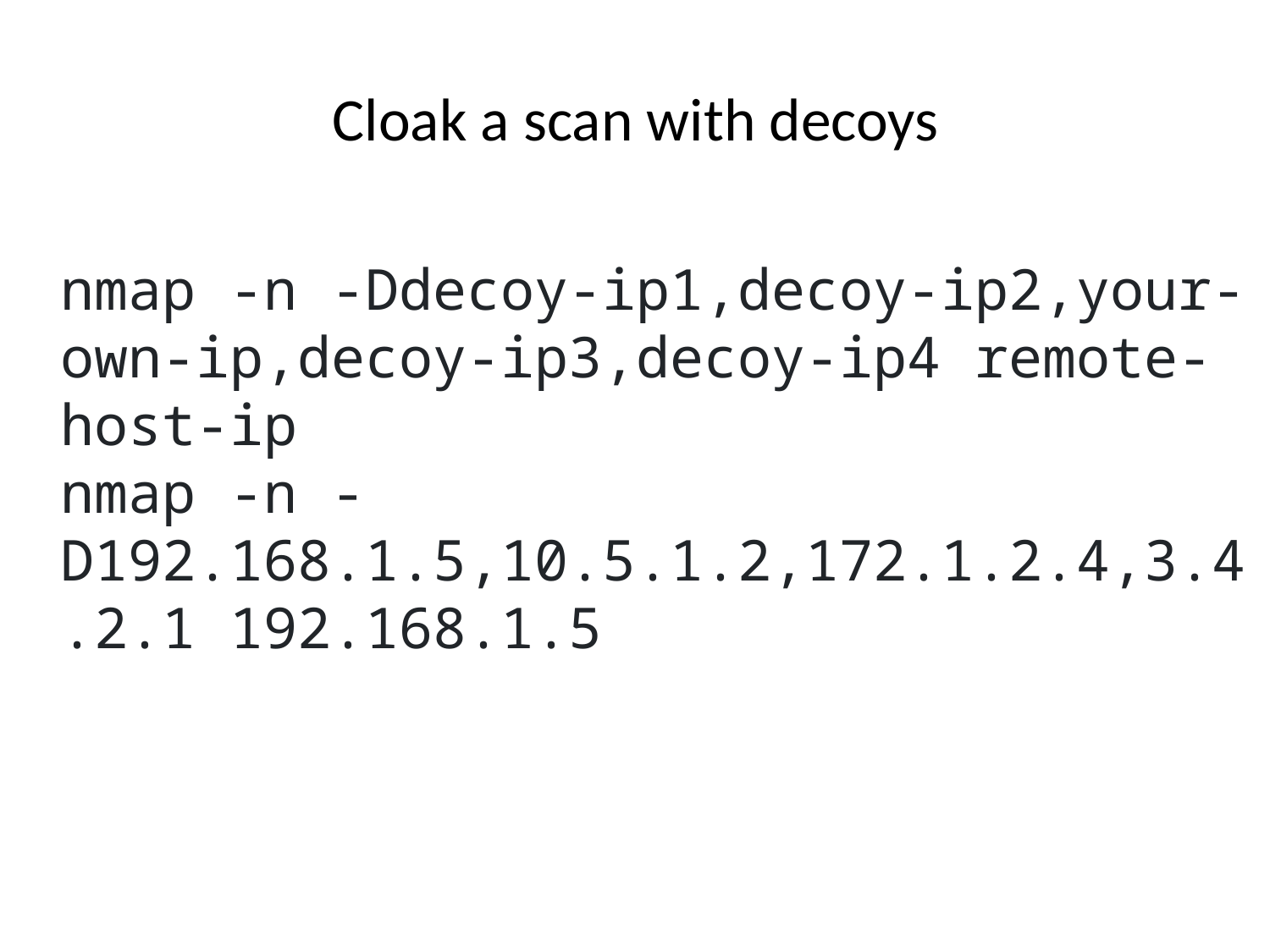

# Cloak a scan with decoys
nmap -n -Ddecoy-ip1,decoy-ip2,your-own-ip,decoy-ip3,decoy-ip4 remote-host-ip
nmap -n -D192.168.1.5,10.5.1.2,172.1.2.4,3.4.2.1 192.168.1.5